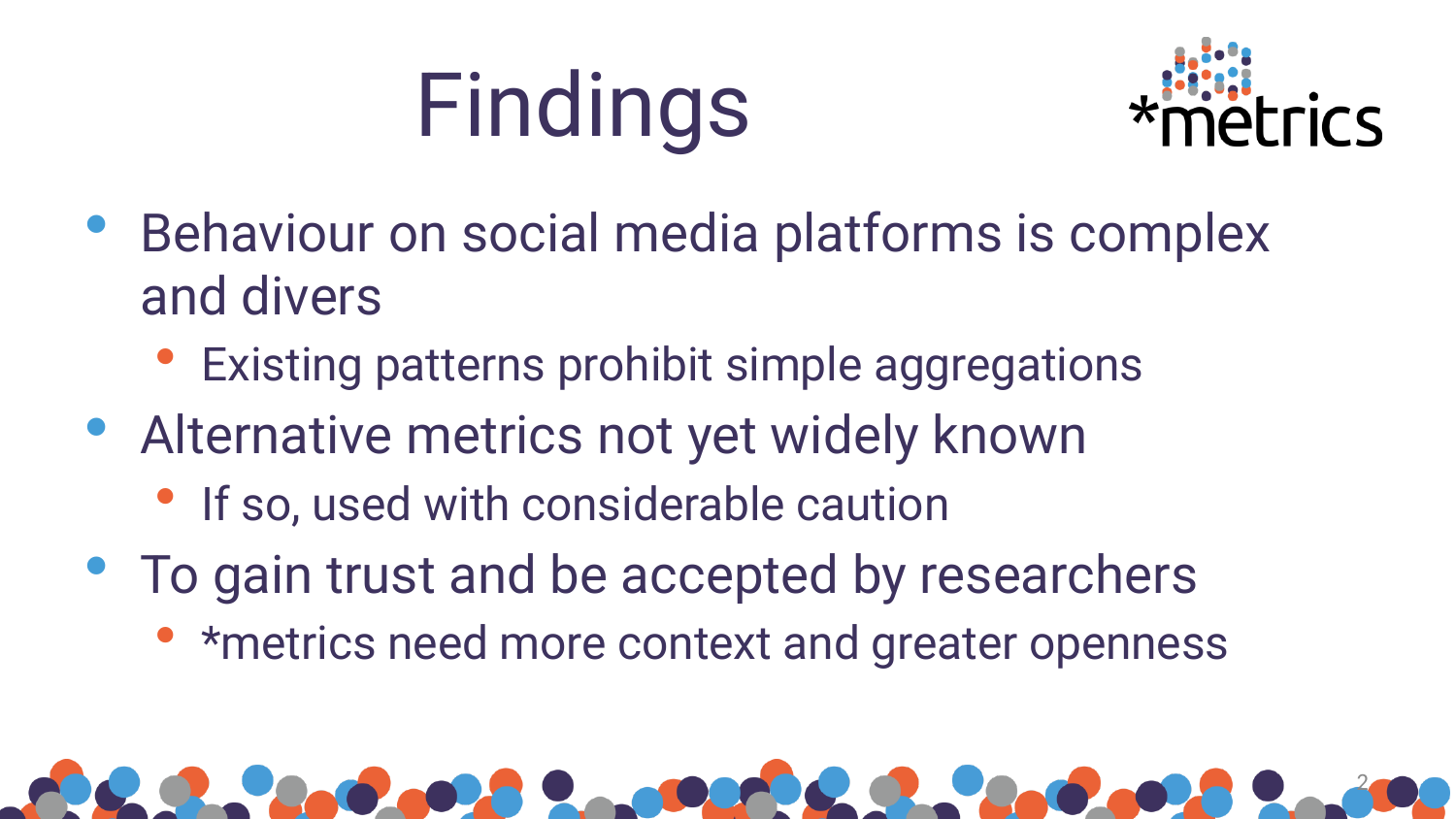

# Findings
Behaviour on social media platforms is complex and divers
Existing patterns prohibit simple aggregations
Alternative metrics not yet widely known
If so, used with considerable caution
To gain trust and be accepted by researchers
*metrics need more context and greater openness

2